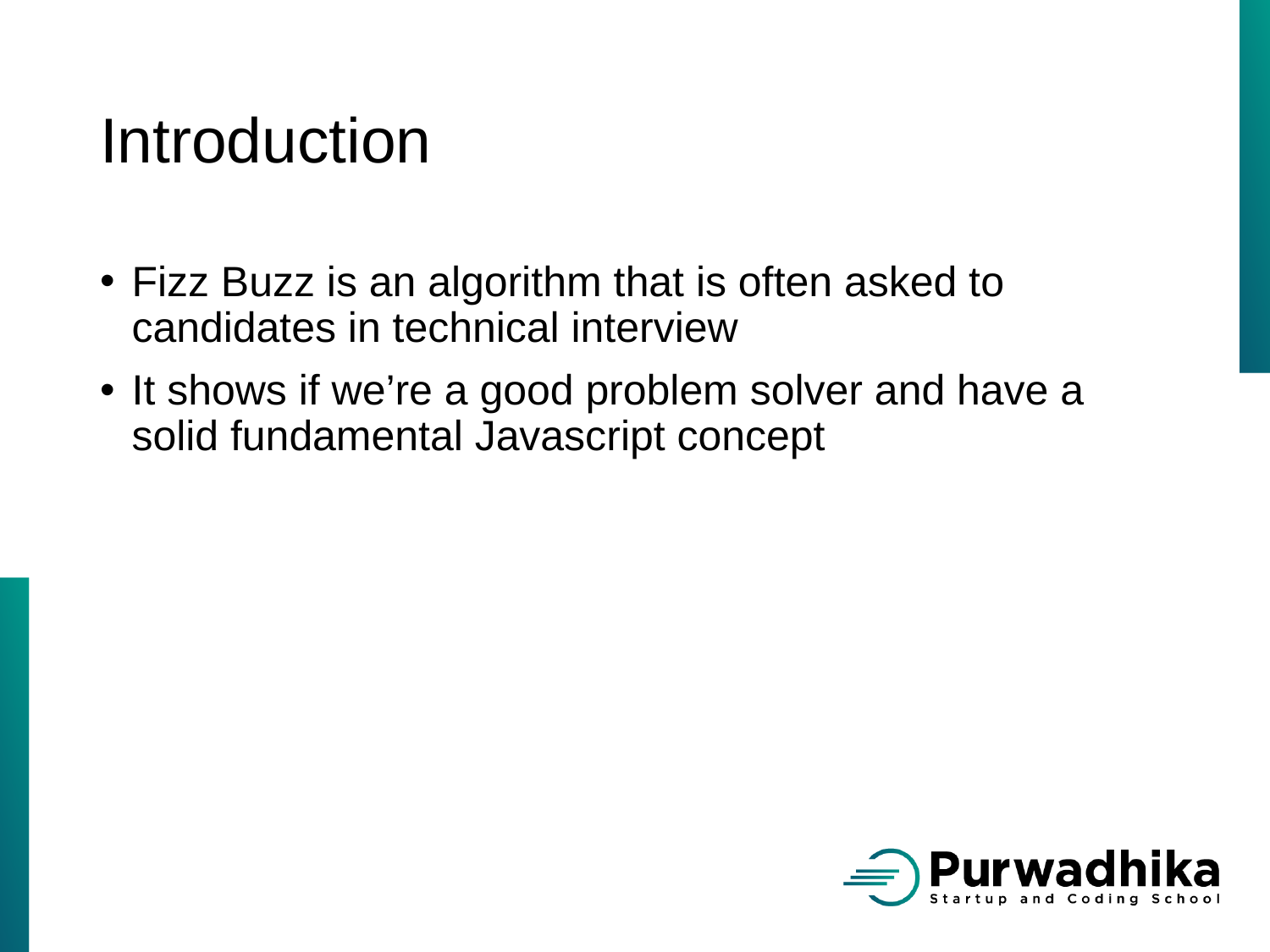

# Introduction
Fizz Buzz is an algorithm that is often asked to candidates in technical interview
It shows if we’re a good problem solver and have a solid fundamental Javascript concept